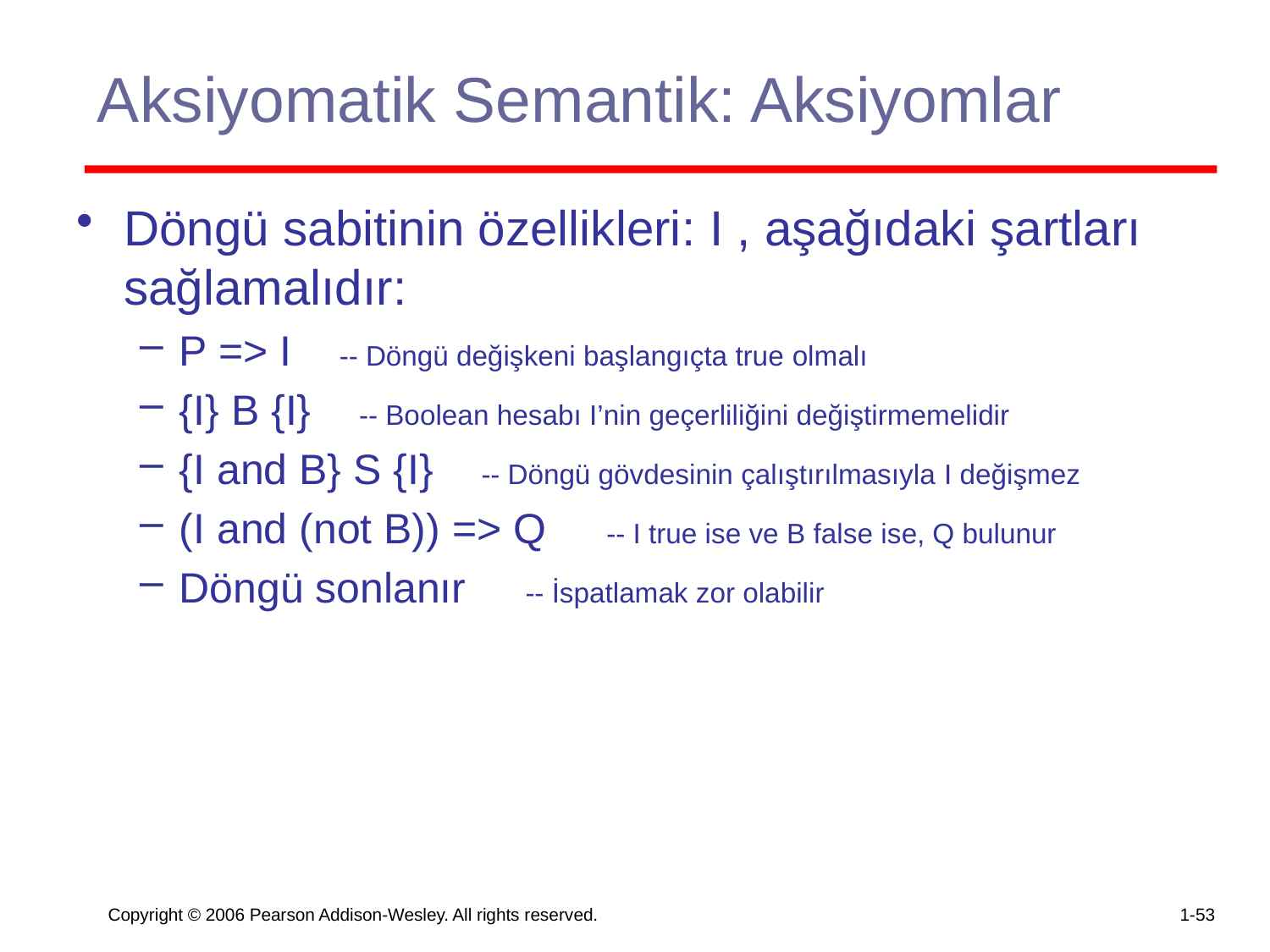

# Aksiyomatik Semantik: Aksiyomlar
Döngü sabitinin özellikleri: I , aşağıdaki şartları sağlamalıdır:
P => I    -- Döngü değişkeni başlangıçta true olmalı
{I} B {I}    -- Boolean hesabı I’nin geçerliliğini değiştirmemelidir
{I and B} S {I}    -- Döngü gövdesinin çalıştırılmasıyla I değişmez
(I and (not B)) => Q     -- I true ise ve B false ise, Q bulunur
Döngü sonlanır     -- İspatlamak zor olabilir
Copyright © 2006 Pearson Addison-Wesley. All rights reserved.
1-53